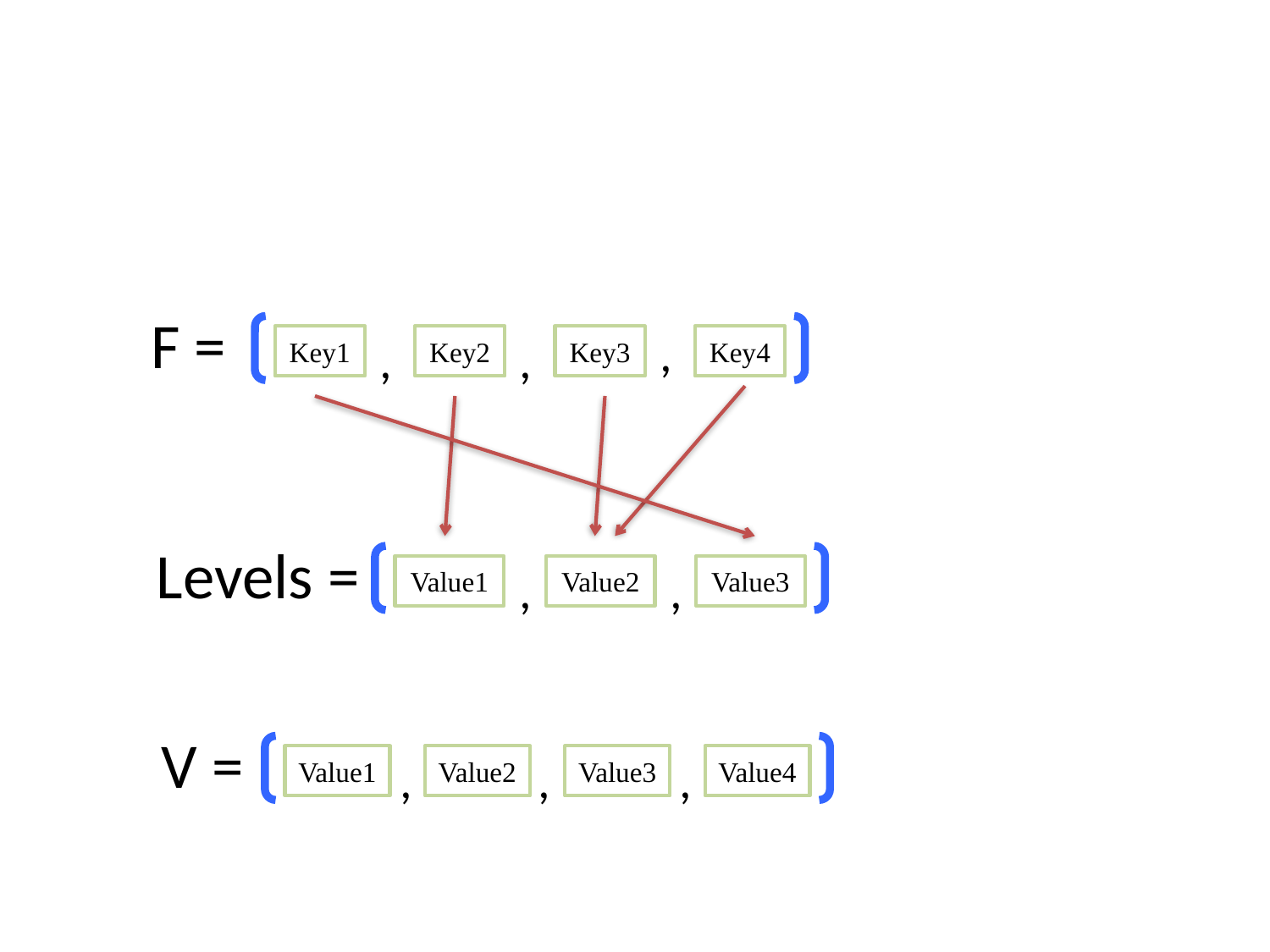

F =

,
,
,
Key1
Key2
Key3
Key4
Levels =

,
,
Value1
Value2
Value3
V =

,
,
,
Value1
Value2
Value3
Value4